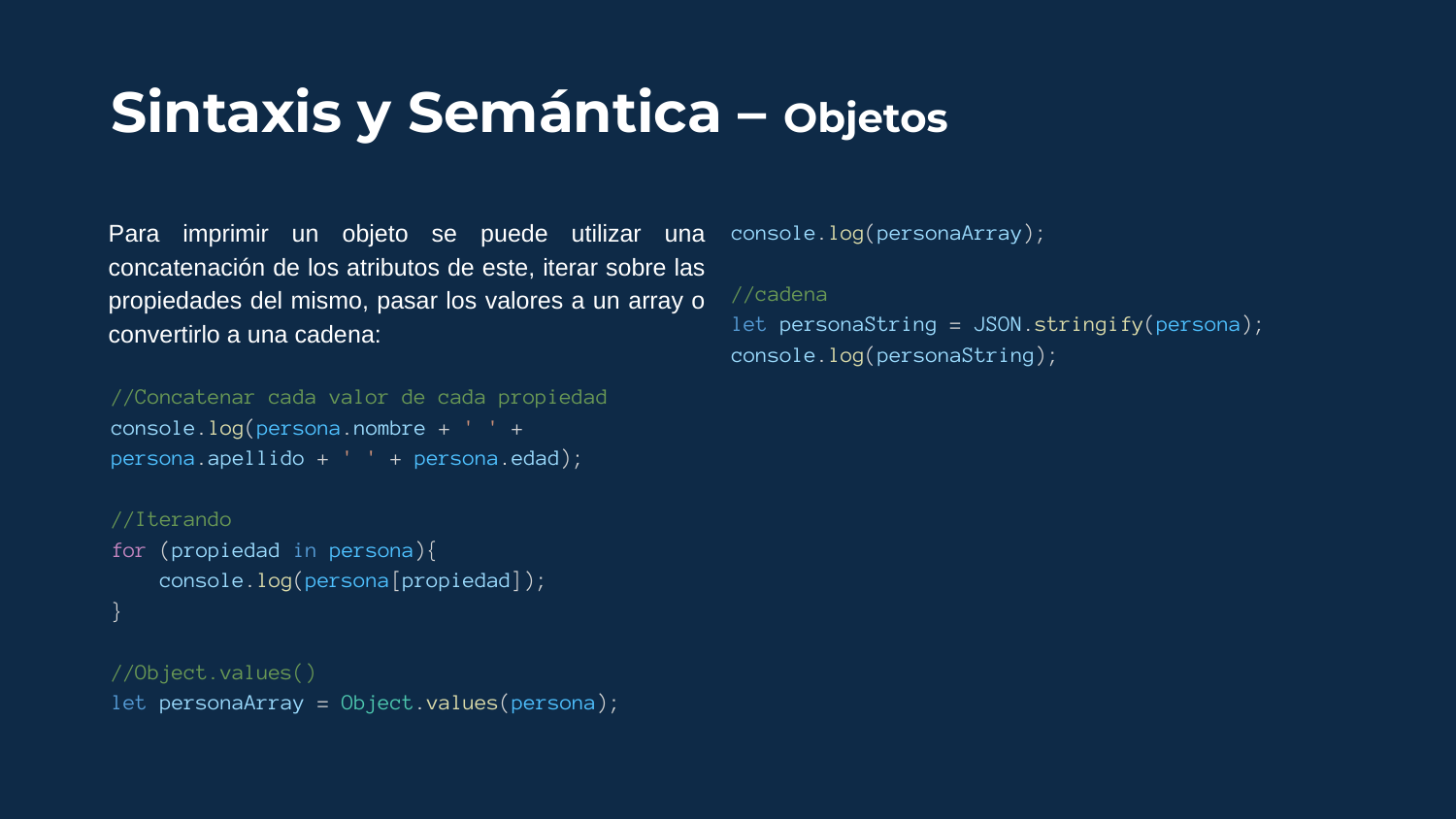

Sintaxis y Semántica – Objetos
Para imprimir un objeto se puede utilizar una concatenación de los atributos de este, iterar sobre las propiedades del mismo, pasar los valores a un array o convertirlo a una cadena:

//Concatenar cada valor de cada propiedad
console.log(persona.nombre + ' ' + persona.apellido + ' ' + persona.edad);
//Iterando
for (propiedad in persona){
    console.log(persona[propiedad]);
}
//Object.values()
let personaArray = Object.values(persona);
console.log(personaArray);
//cadena
let personaString = JSON.stringify(persona);
console.log(personaString);